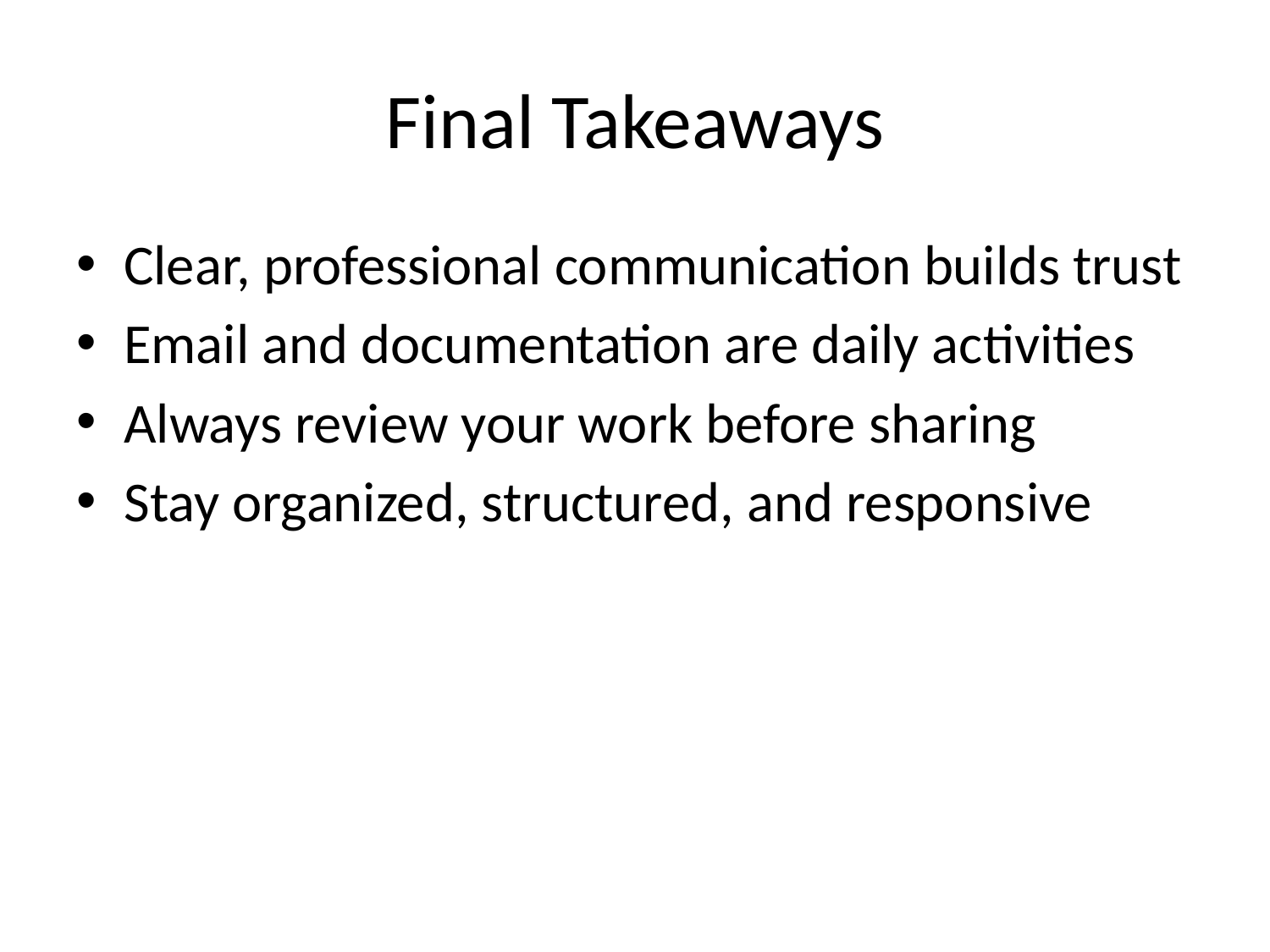

# Final Takeaways
Clear, professional communication builds trust
Email and documentation are daily activities
Always review your work before sharing
Stay organized, structured, and responsive